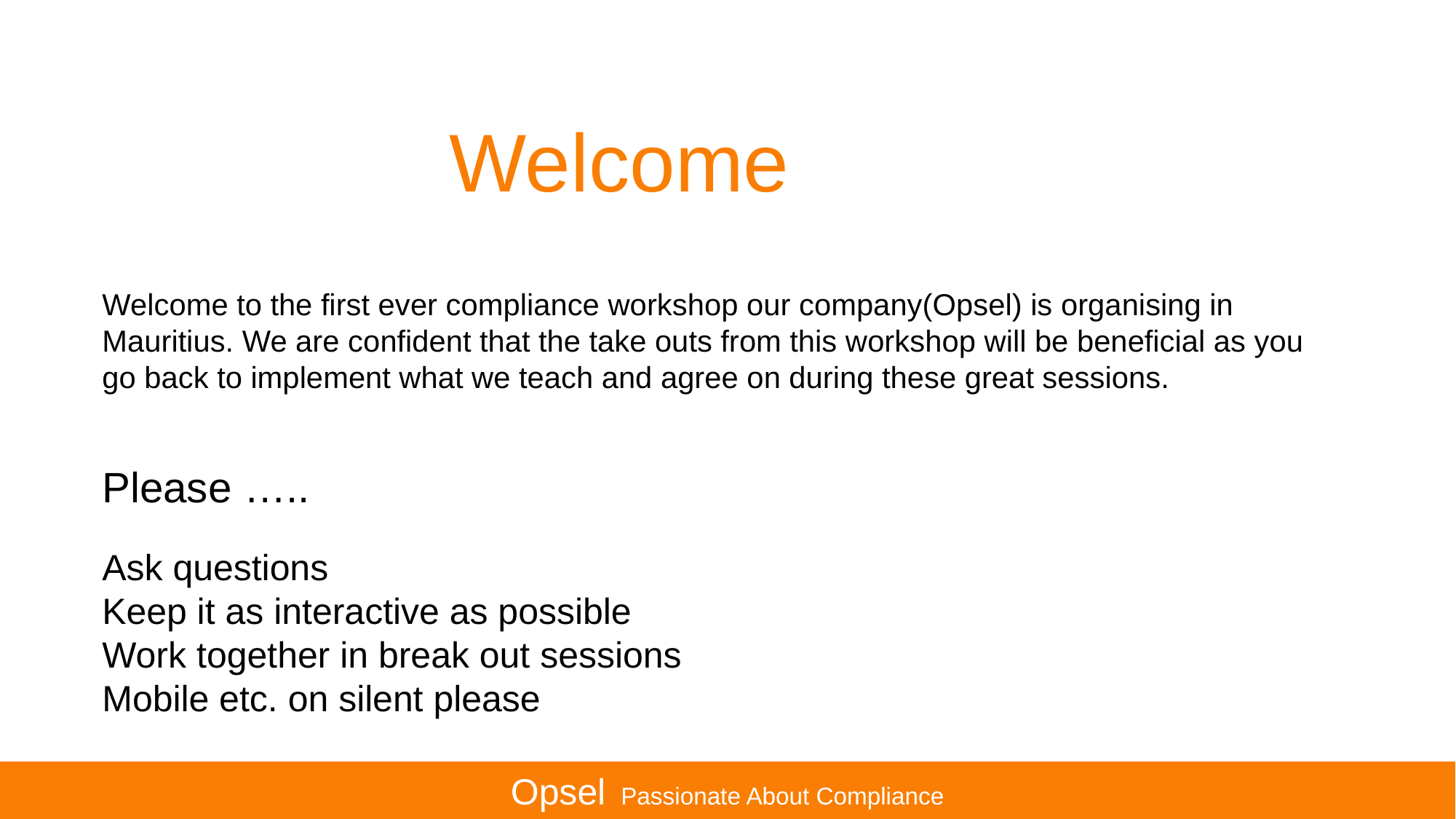

Welcome
Welcome to the first ever compliance workshop our company(Opsel) is organising in Mauritius. We are confident that the take outs from this workshop will be beneficial as you go back to implement what we teach and agree on during these great sessions.

Please …..

Ask questions
Keep it as interactive as possible
Work together in break out sessions
Mobile etc. on silent please

Opsel  Passionate About Compliance